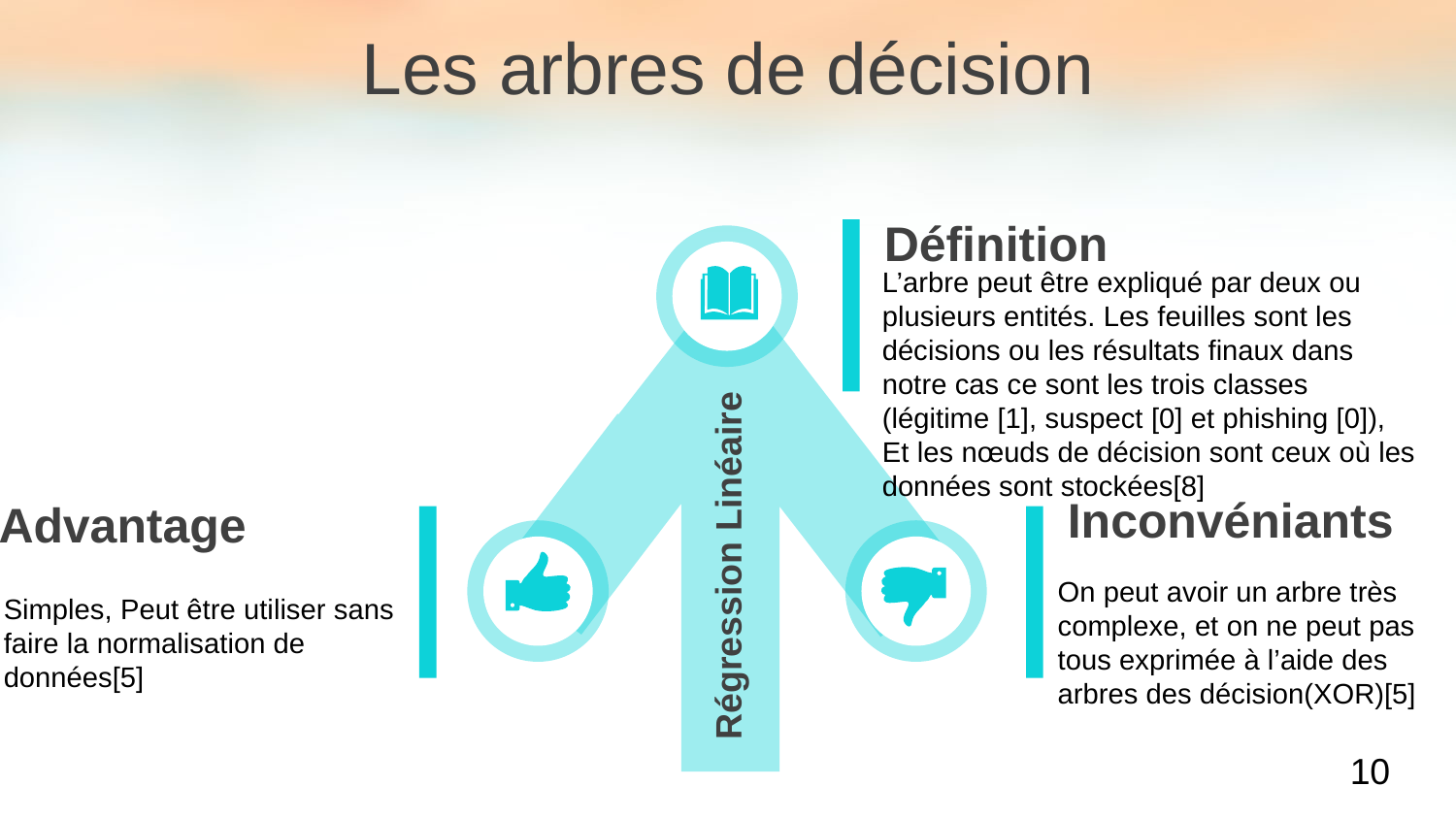

Les arbres de décision
Définition
L’arbre peut être expliqué par deux ou plusieurs entités. Les feuilles sont les décisions ou les résultats finaux dans notre cas ce sont les trois classes (légitime [1], suspect [0] et phishing [0]), Et les nœuds de décision sont ceux où les données sont stockées[8]

Inconvéniants
On peut avoir un arbre très complexe, et on ne peut pas tous exprimée à l’aide des arbres des décision(XOR)[5]
Advantage
Simples, Peut être utiliser sans faire la normalisation de données[5]

Régression Linéaire

10